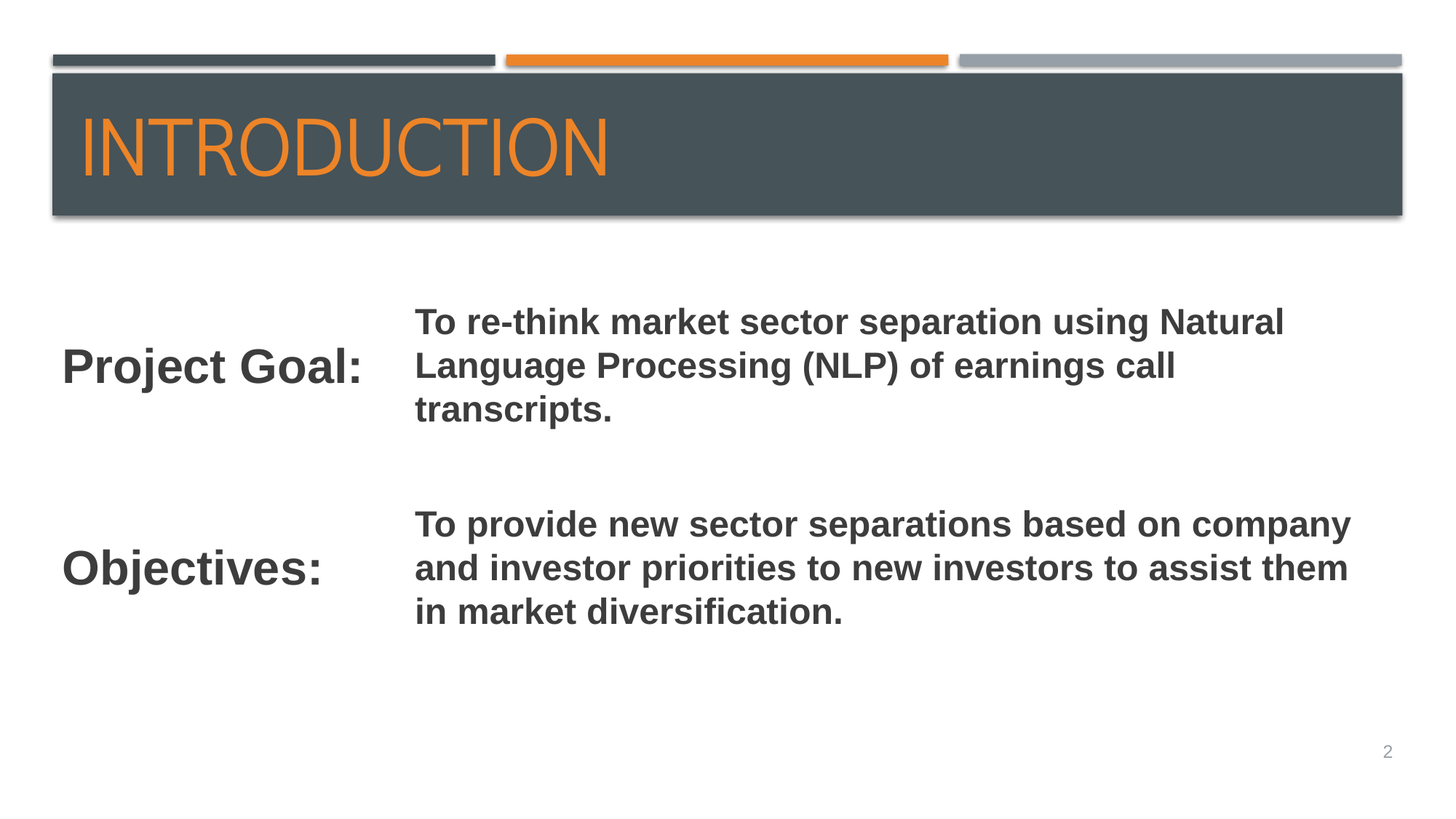

Introduction
To re-think market sector separation using Natural Language Processing (NLP) of earnings call transcripts.
Project Goal:
To provide new sector separations based on company and investor priorities to new investors to assist them in market diversification.
Objectives:
2